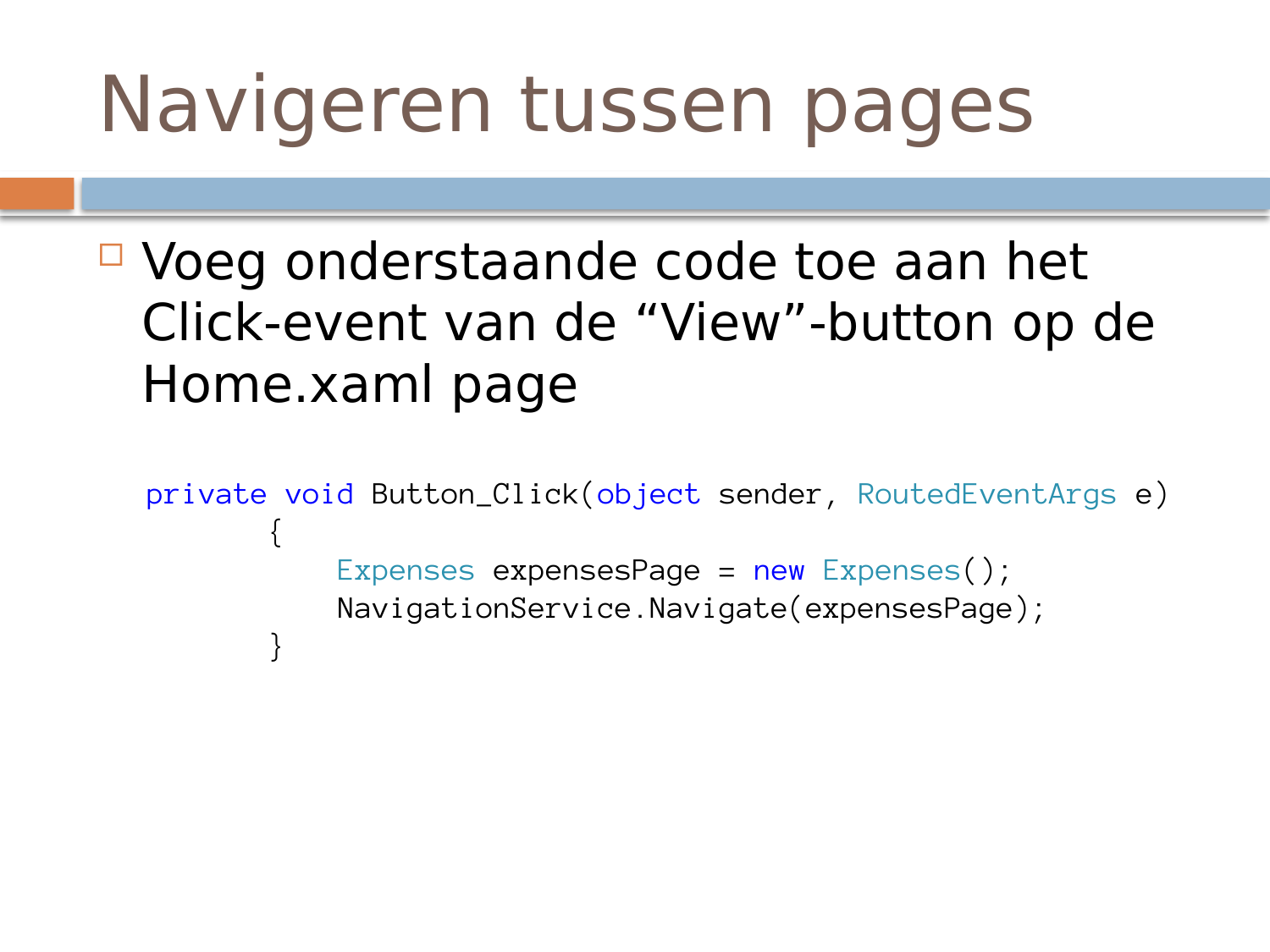

# Navigeren tussen pages
Voeg onderstaande code toe aan het Click-event van de “View”-button op de Home.xaml page
 private void Button_Click(object sender, RoutedEventArgs e)
        {
            Expenses expensesPage = new Expenses();
            NavigationService.Navigate(expensesPage);
        }